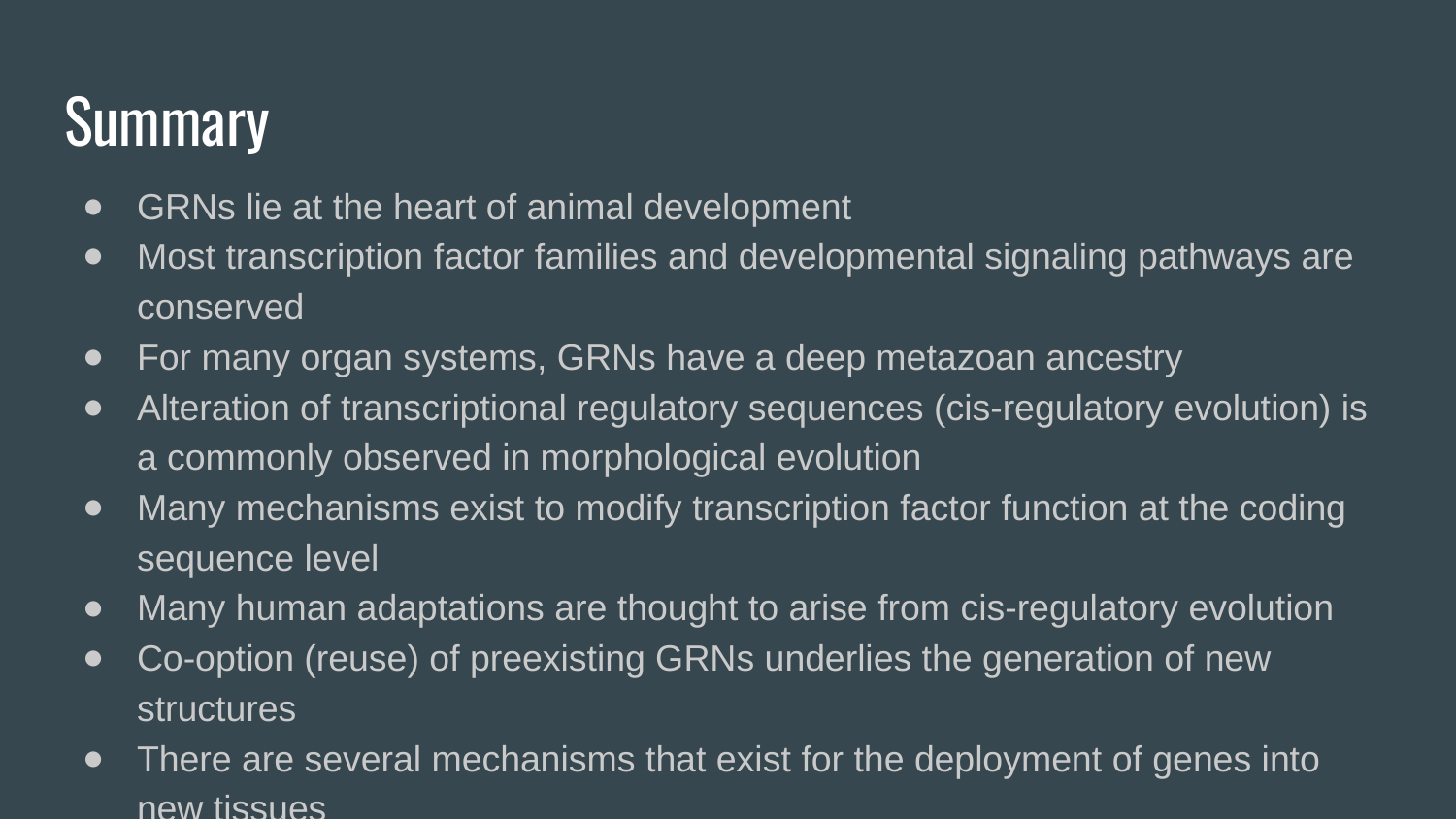

# Summary
GRNs lie at the heart of animal development
Most transcription factor families and developmental signaling pathways are conserved
For many organ systems, GRNs have a deep metazoan ancestry
Alteration of transcriptional regulatory sequences (cis-regulatory evolution) is a commonly observed in morphological evolution
Many mechanisms exist to modify transcription factor function at the coding sequence level
Many human adaptations are thought to arise from cis-regulatory evolution
Co-option (reuse) of preexisting GRNs underlies the generation of new structures
There are several mechanisms that exist for the deployment of genes into new tissues